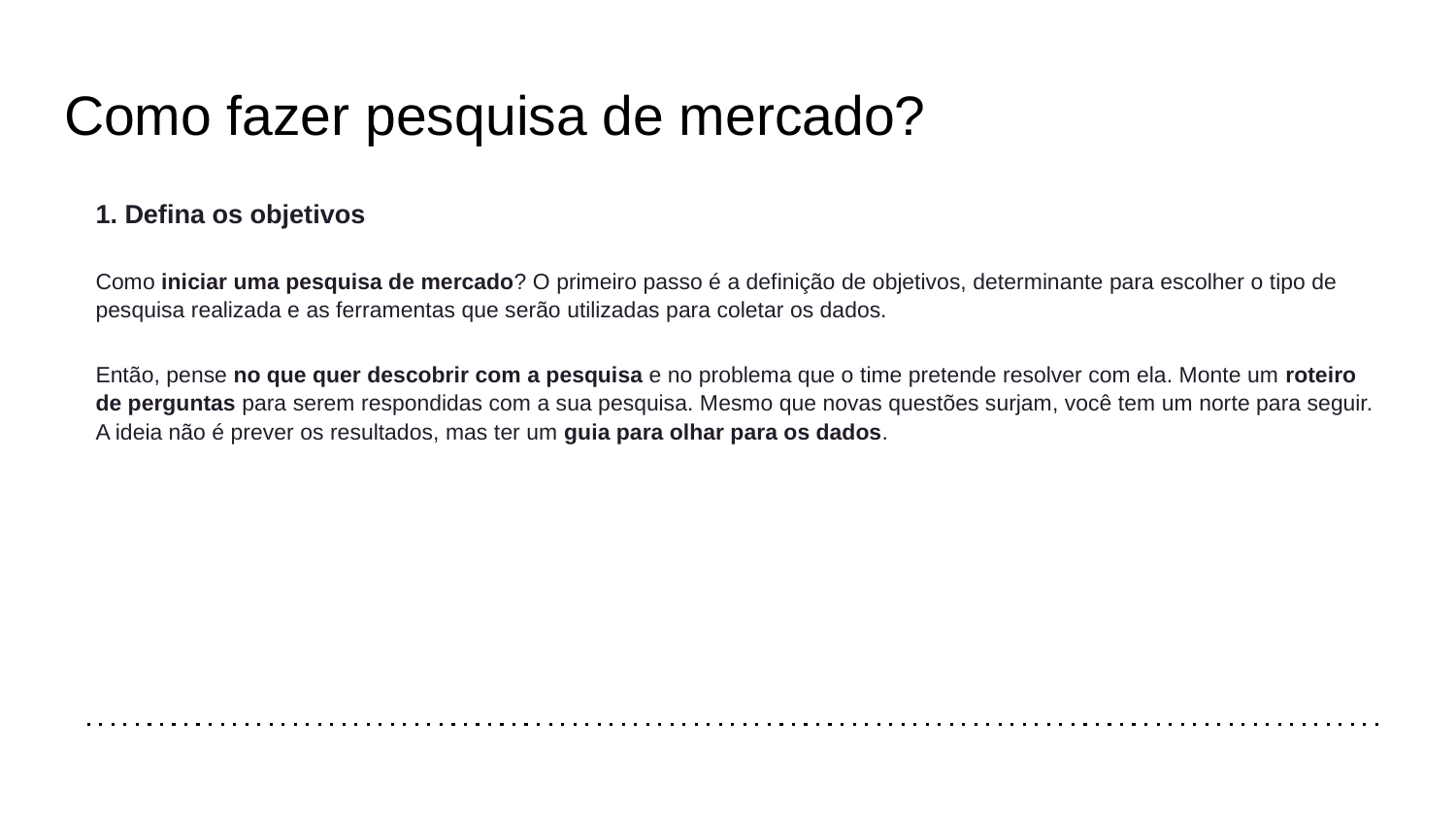

# Como fazer pesquisa de mercado?
1. Defina os objetivos
Como iniciar uma pesquisa de mercado? O primeiro passo é a definição de objetivos, determinante para escolher o tipo de pesquisa realizada e as ferramentas que serão utilizadas para coletar os dados.
Então, pense no que quer descobrir com a pesquisa e no problema que o time pretende resolver com ela. Monte um roteiro de perguntas para serem respondidas com a sua pesquisa. Mesmo que novas questões surjam, você tem um norte para seguir. A ideia não é prever os resultados, mas ter um guia para olhar para os dados.